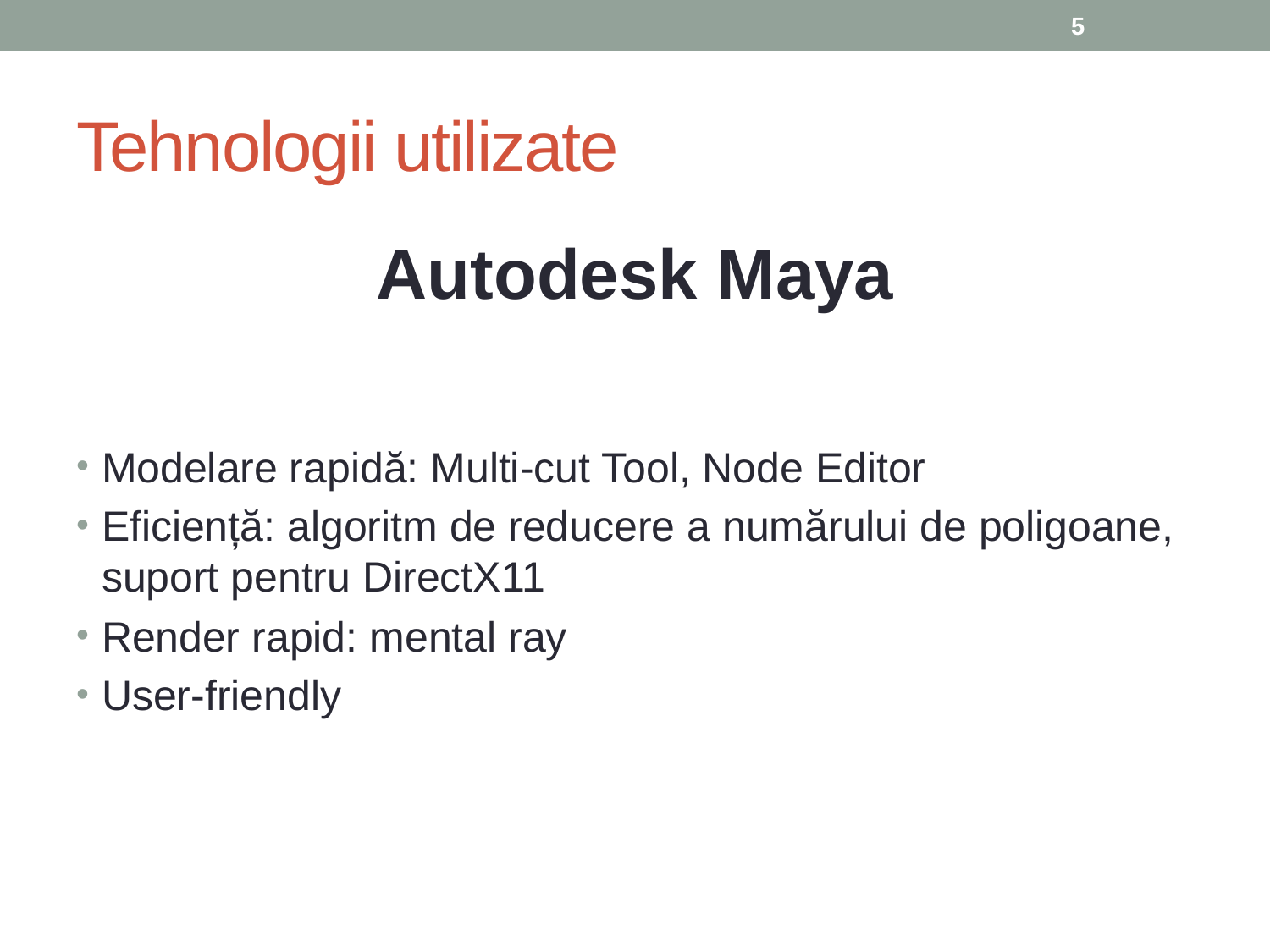

5
# Tehnologii utilizate
Autodesk Maya

Modelare rapidă: Multi-cut Tool, Node Editor
Eficiență: algoritm de reducere a numărului de poligoane, suport pentru DirectX11
Render rapid: mental ray
User-friendly